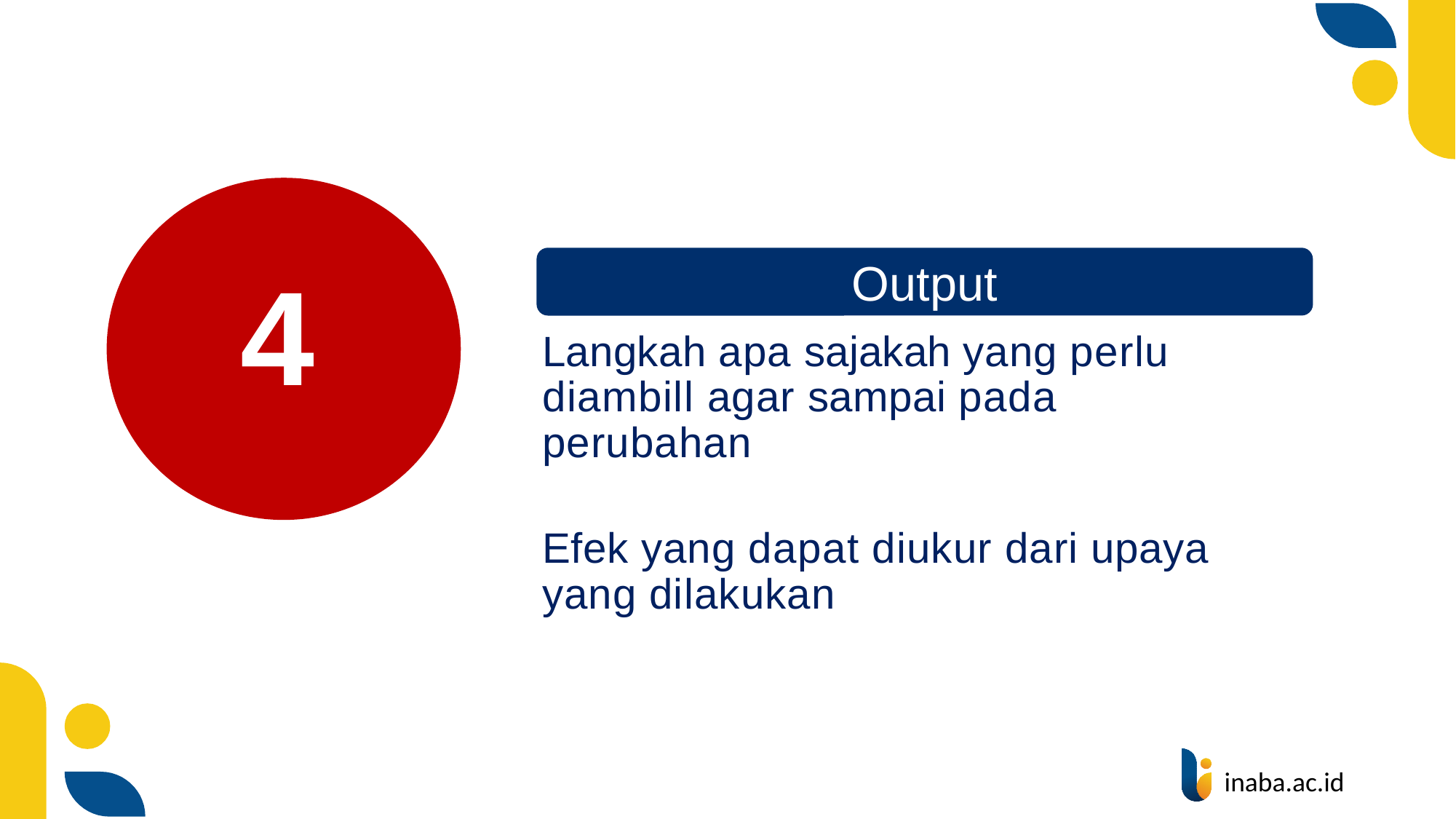

Output
4
Langkah apa sajakah yang perlu  diambill agar sampai pada  perubahan

Efek yang dapat diukur dari upaya  yang dilakukan